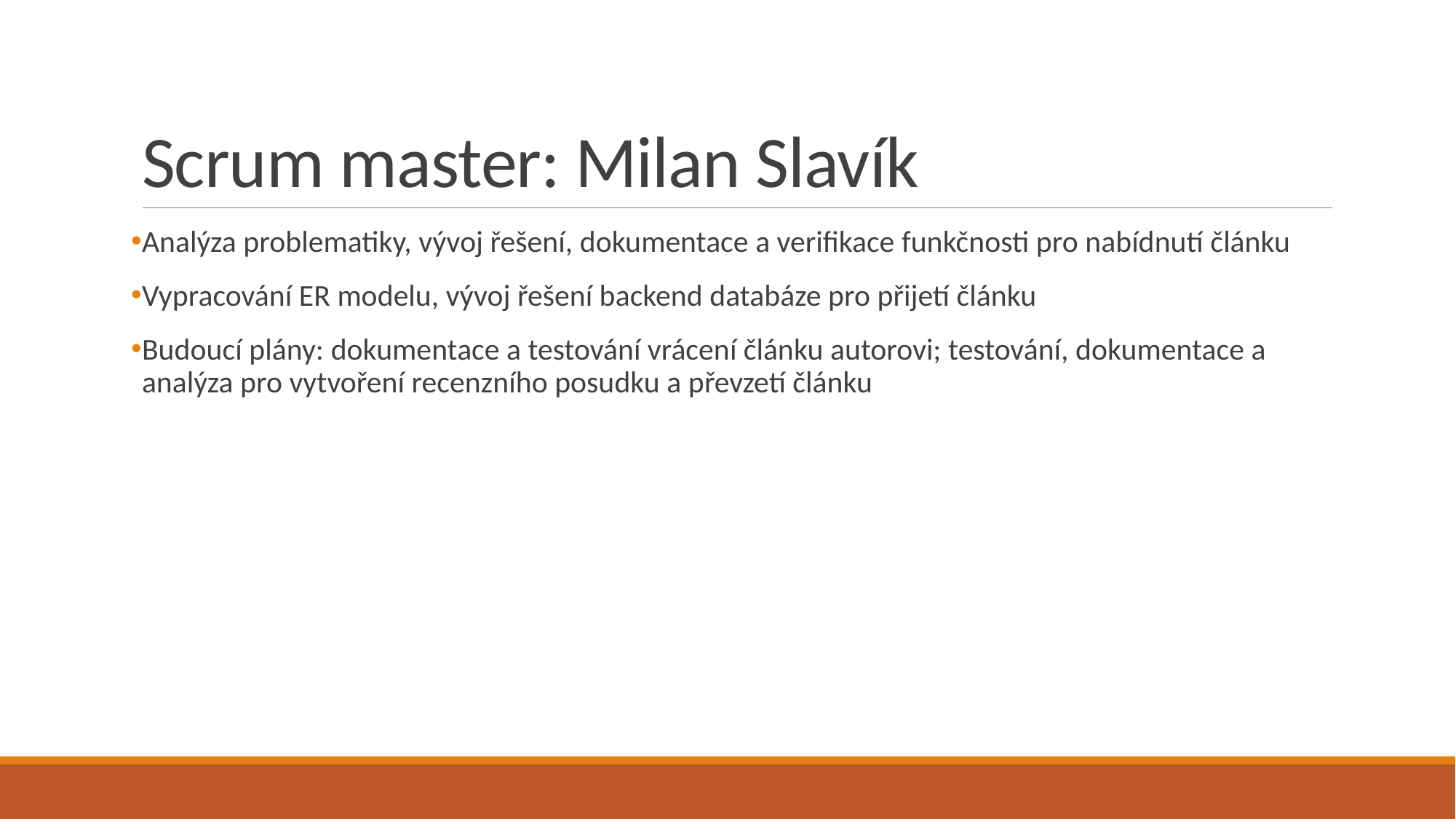

# Scrum master: Milan Slavík
Analýza problematiky, vývoj řešení, dokumentace a verifikace funkčnosti pro nabídnutí článku
Vypracování ER modelu, vývoj řešení backend databáze pro přijetí článku
Budoucí plány: dokumentace a testování vrácení článku autorovi; testování, dokumentace a analýza pro vytvoření recenzního posudku a převzetí článku